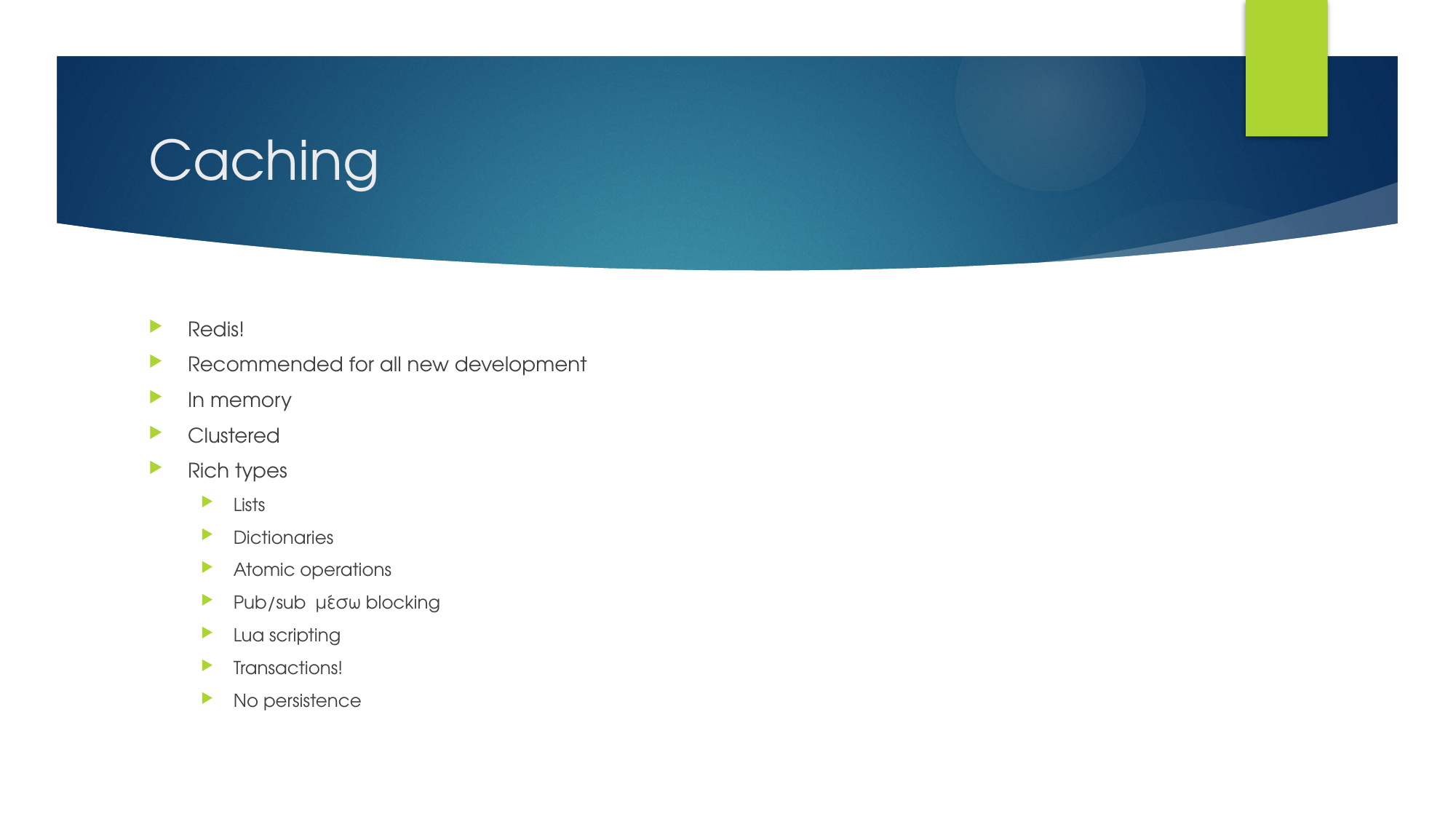

# Caching
Redis!
Recommended for all new development
In memory
Clustered
Rich types
Lists
Dictionaries
Atomic operations
Pub/sub  μέσω blocking
Lua scripting
Transactions!
No persistence